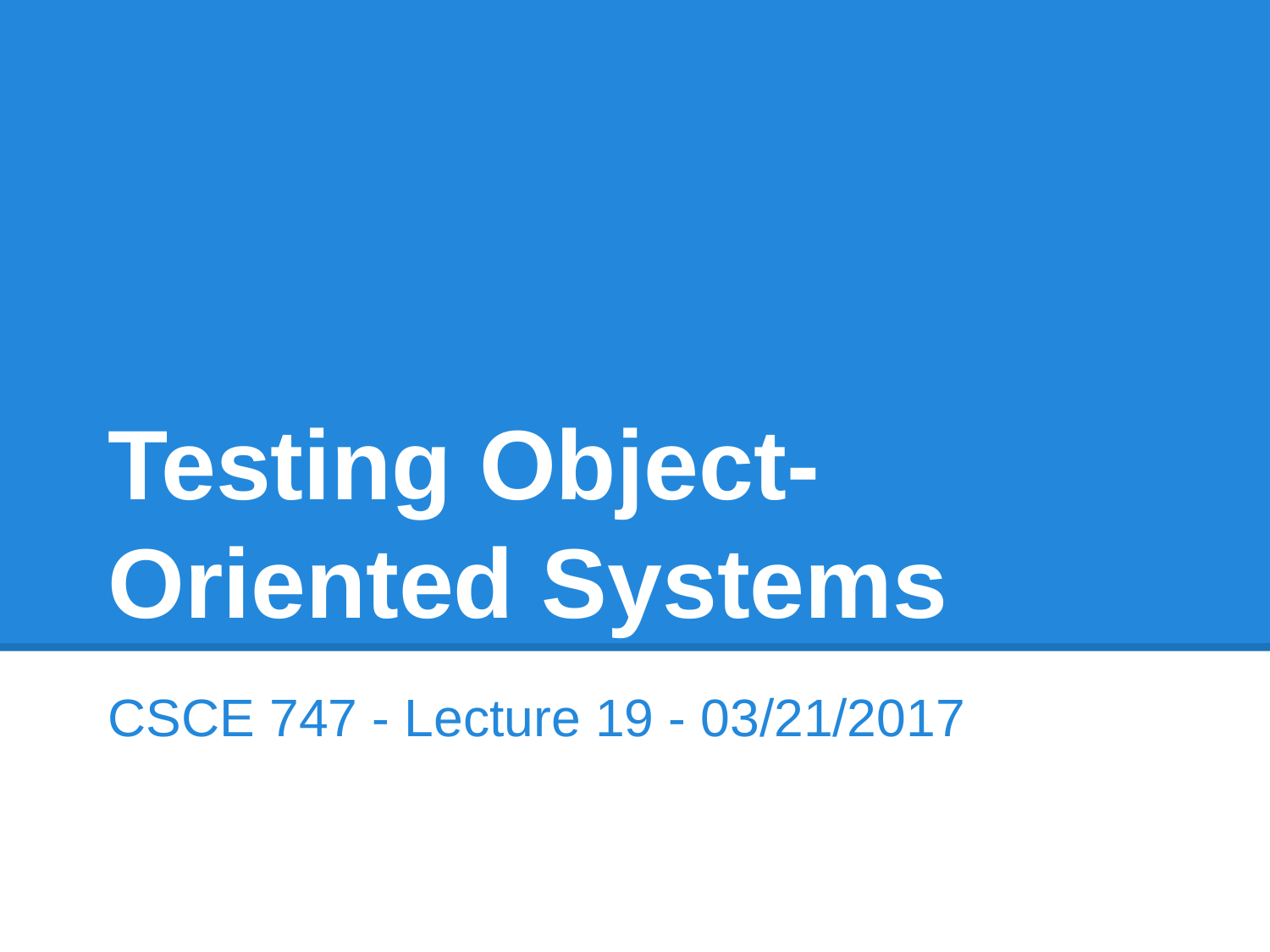

# Testing Object-Oriented Systems
CSCE 747 - Lecture 19 - 03/21/2017